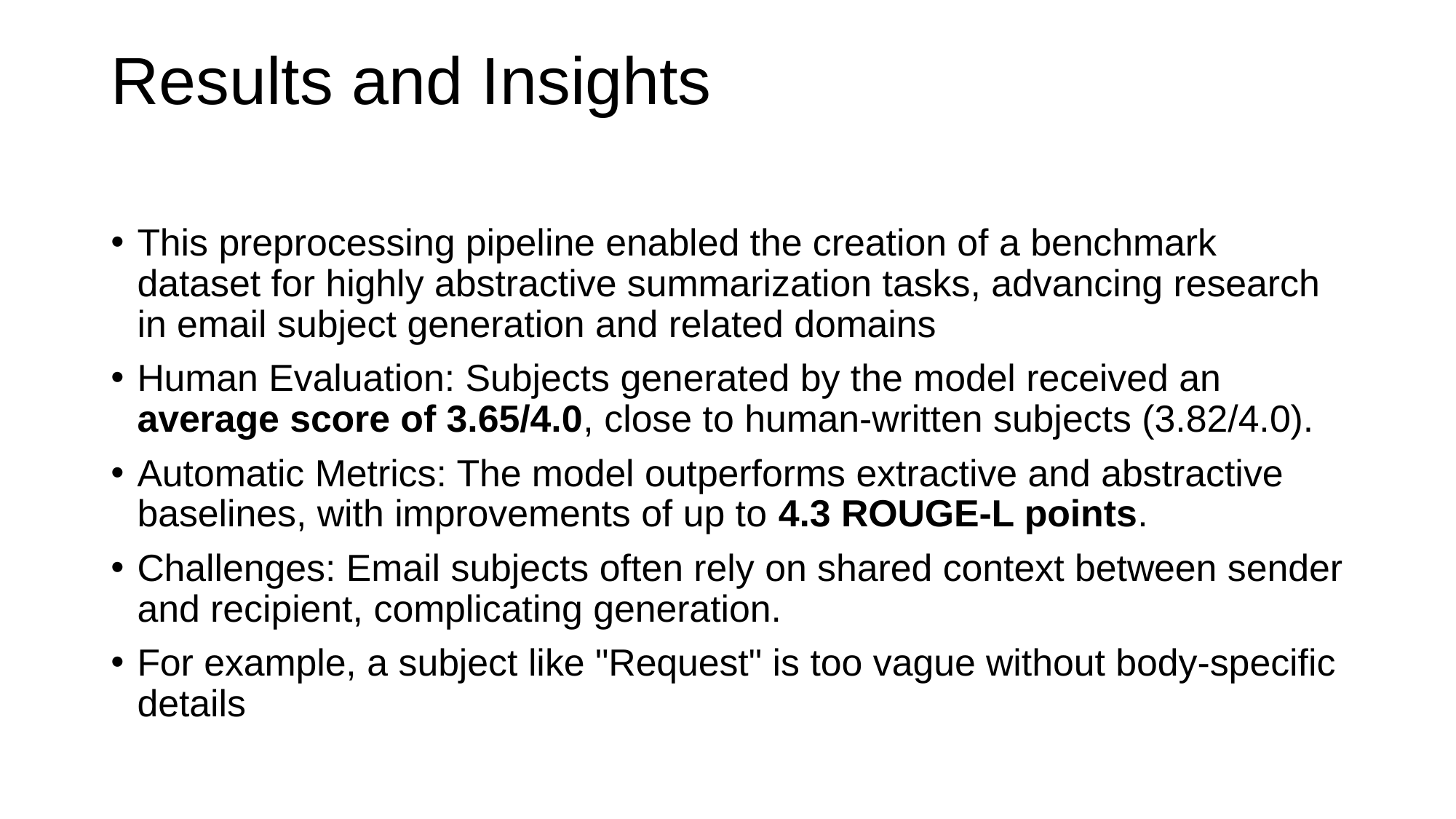

# Results and Insights
This preprocessing pipeline enabled the creation of a benchmark dataset for highly abstractive summarization tasks, advancing research in email subject generation and related domains
Human Evaluation: Subjects generated by the model received an average score of 3.65/4.0, close to human-written subjects (3.82/4.0).
Automatic Metrics: The model outperforms extractive and abstractive baselines, with improvements of up to 4.3 ROUGE-L points.
Challenges: Email subjects often rely on shared context between sender and recipient, complicating generation.
For example, a subject like "Request" is too vague without body-specific details